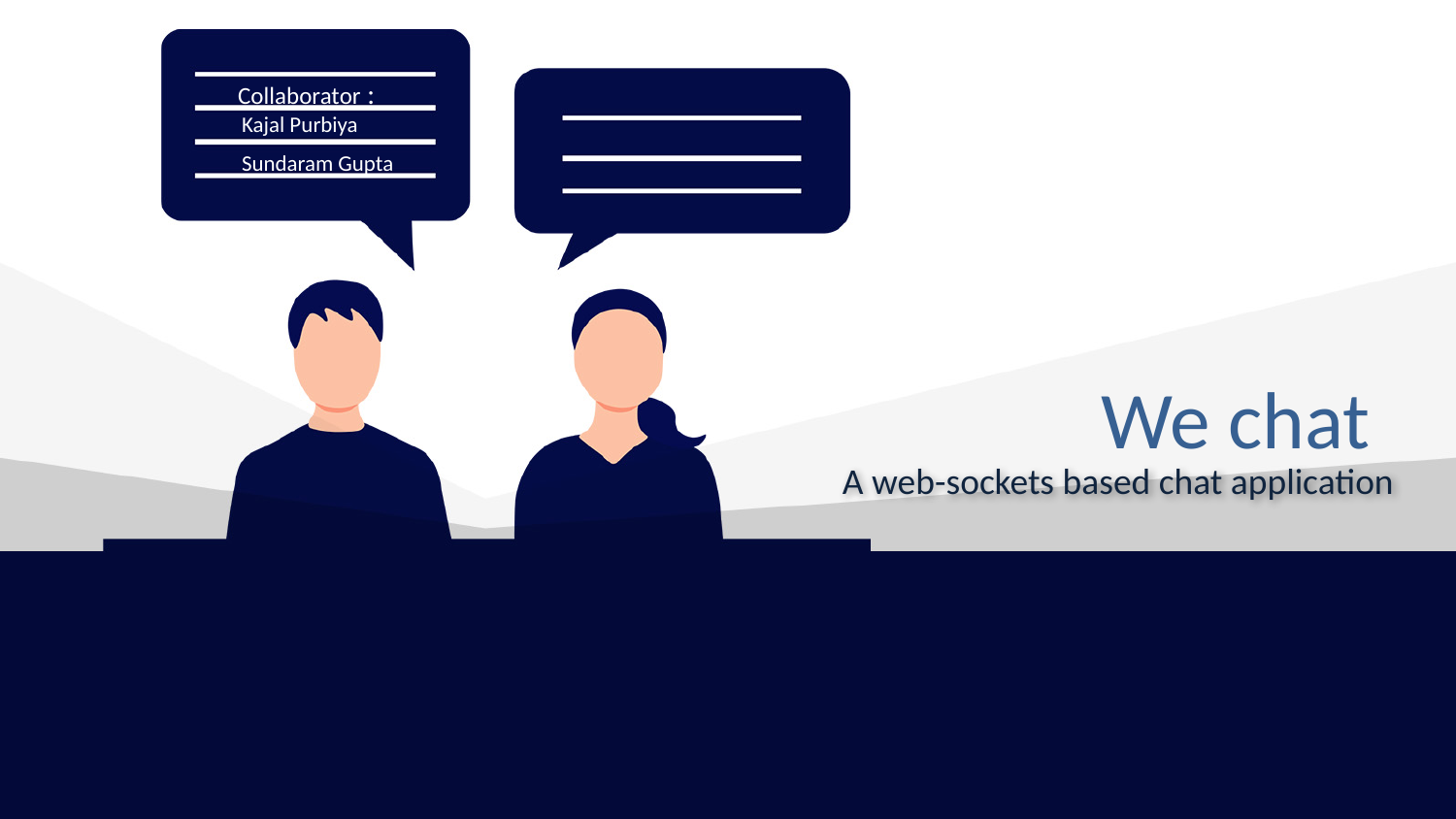

Collaborator :
  Kajal Purbiya
  Sundaram Gupta
# A web-sockets based chat application
We chat